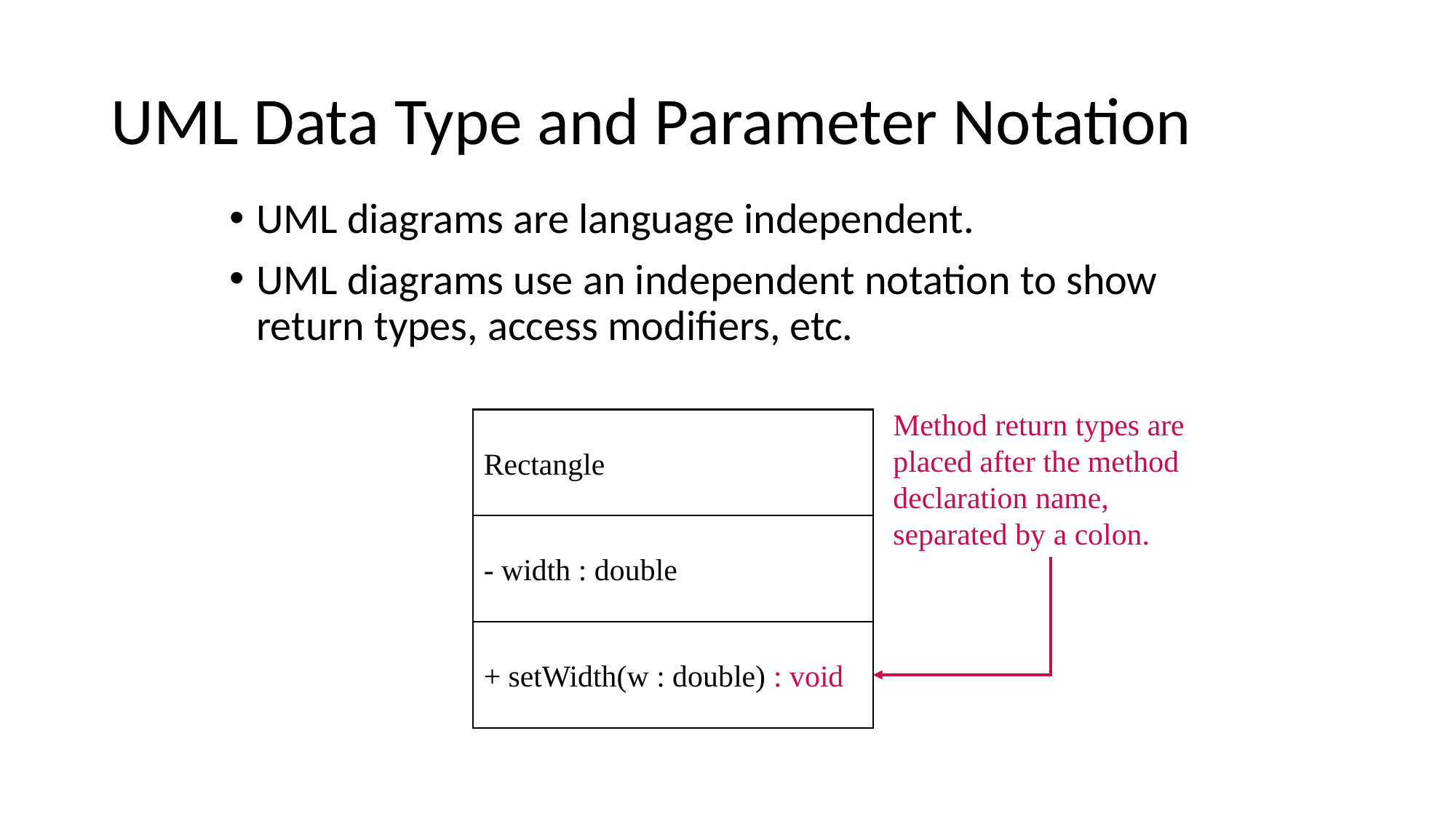

UML Data Type and Parameter Notation
UML diagrams are language independent.
UML diagrams use an independent notation to show return types, access modifiers, etc.
Method return types are placed after the method declaration name, separated by a colon.
Rectangle
- width : double
+ setWidth(w : double) : void